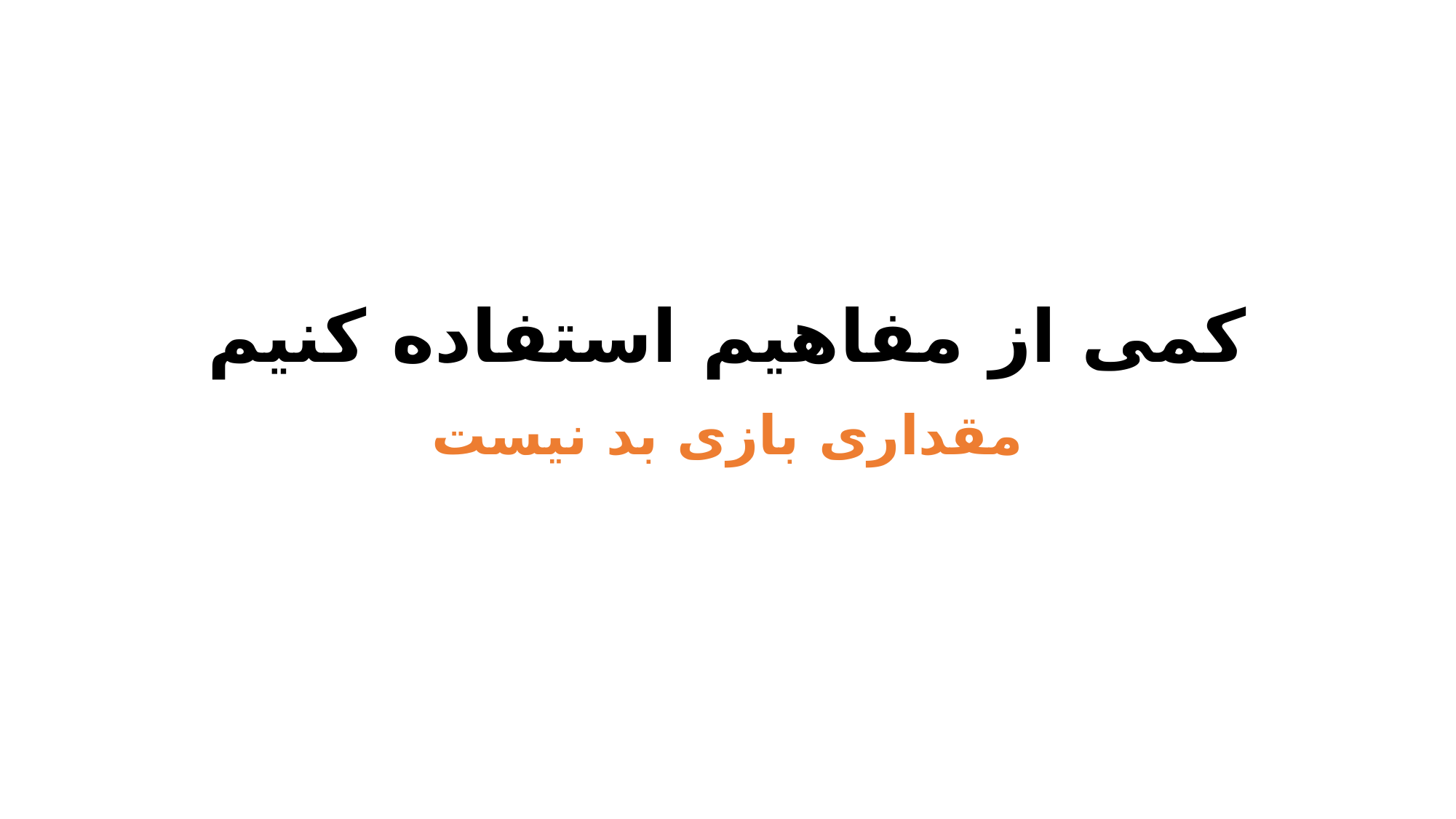

# کمی از مفاهیم استفاده کنیم
مقداری بازی بد نیست